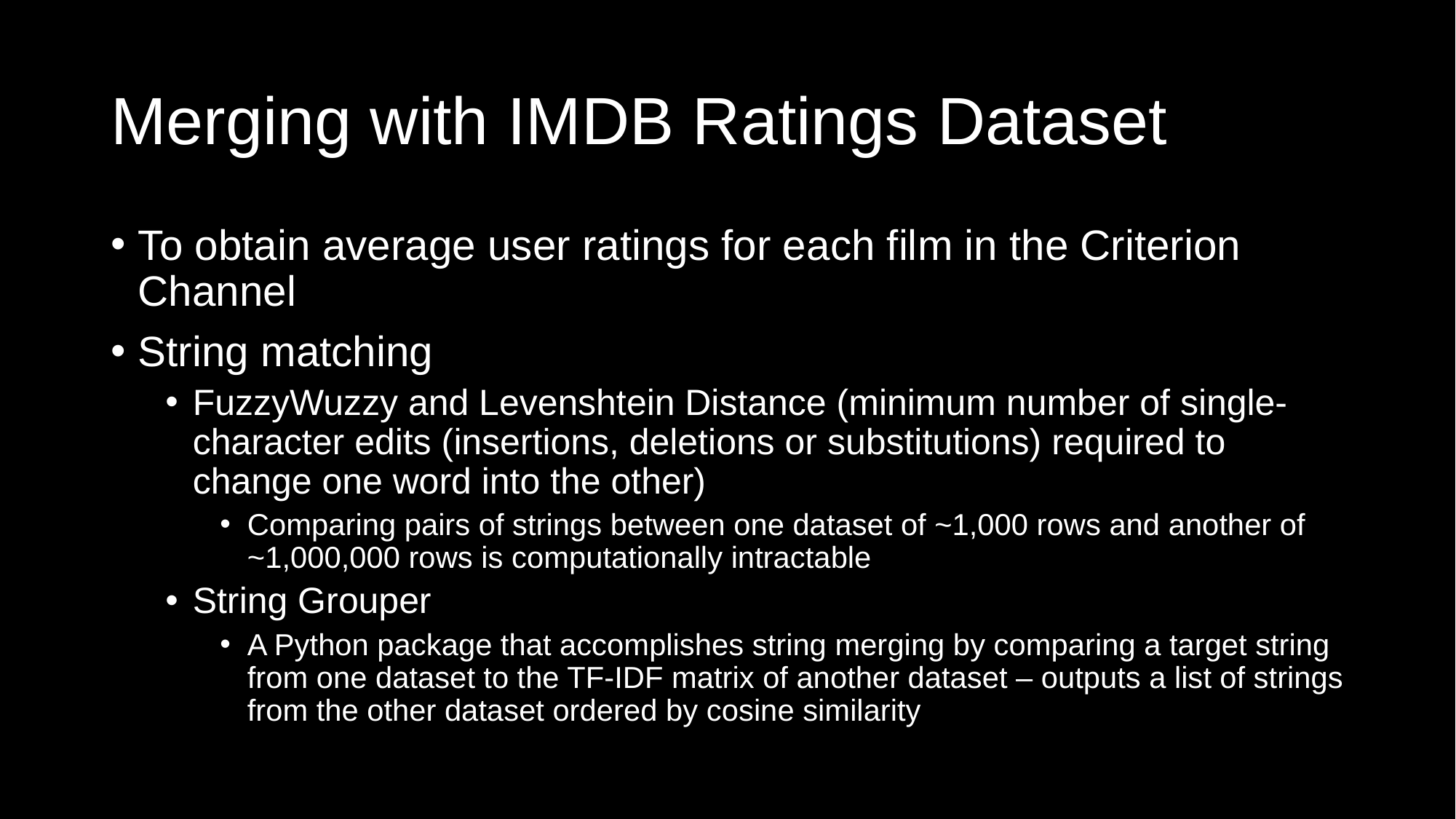

# Merging with IMDB Ratings Dataset
To obtain average user ratings for each film in the Criterion Channel
String matching
FuzzyWuzzy and Levenshtein Distance (minimum number of single-character edits (insertions, deletions or substitutions) required to change one word into the other)
Comparing pairs of strings between one dataset of ~1,000 rows and another of ~1,000,000 rows is computationally intractable
String Grouper
A Python package that accomplishes string merging by comparing a target string from one dataset to the TF-IDF matrix of another dataset – outputs a list of strings from the other dataset ordered by cosine similarity